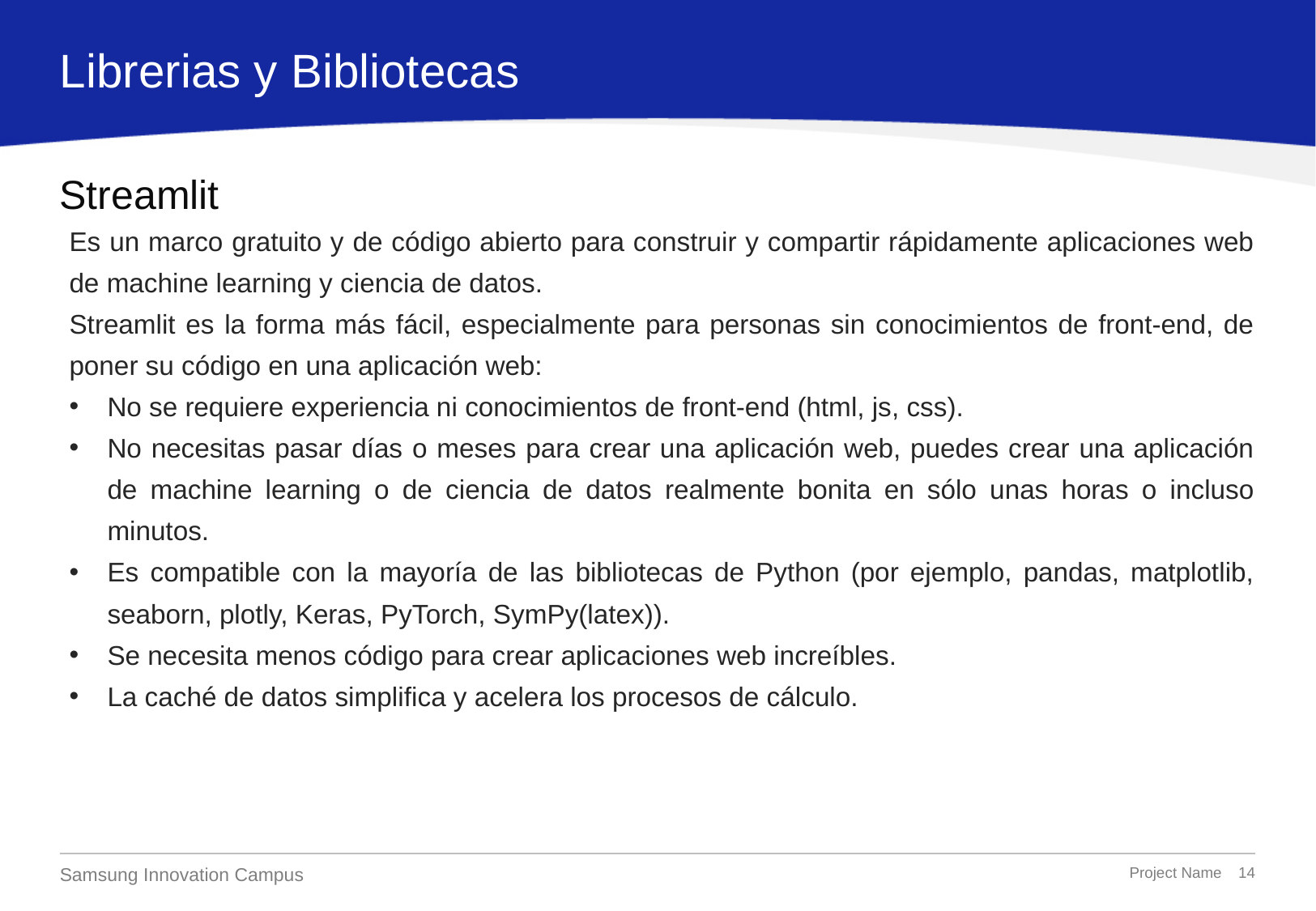

Librerias y Bibliotecas

# Streamlit
Es un marco gratuito y de código abierto para construir y compartir rápidamente aplicaciones web de machine learning y ciencia de datos.
Streamlit es la forma más fácil, especialmente para personas sin conocimientos de front-end, de poner su código en una aplicación web:
No se requiere experiencia ni conocimientos de front-end (html, js, css).
No necesitas pasar días o meses para crear una aplicación web, puedes crear una aplicación de machine learning o de ciencia de datos realmente bonita en sólo unas horas o incluso minutos.
Es compatible con la mayoría de las bibliotecas de Python (por ejemplo, pandas, matplotlib, seaborn, plotly, Keras, PyTorch, SymPy(latex)).
Se necesita menos código para crear aplicaciones web increíbles.
La caché de datos simplifica y acelera los procesos de cálculo.